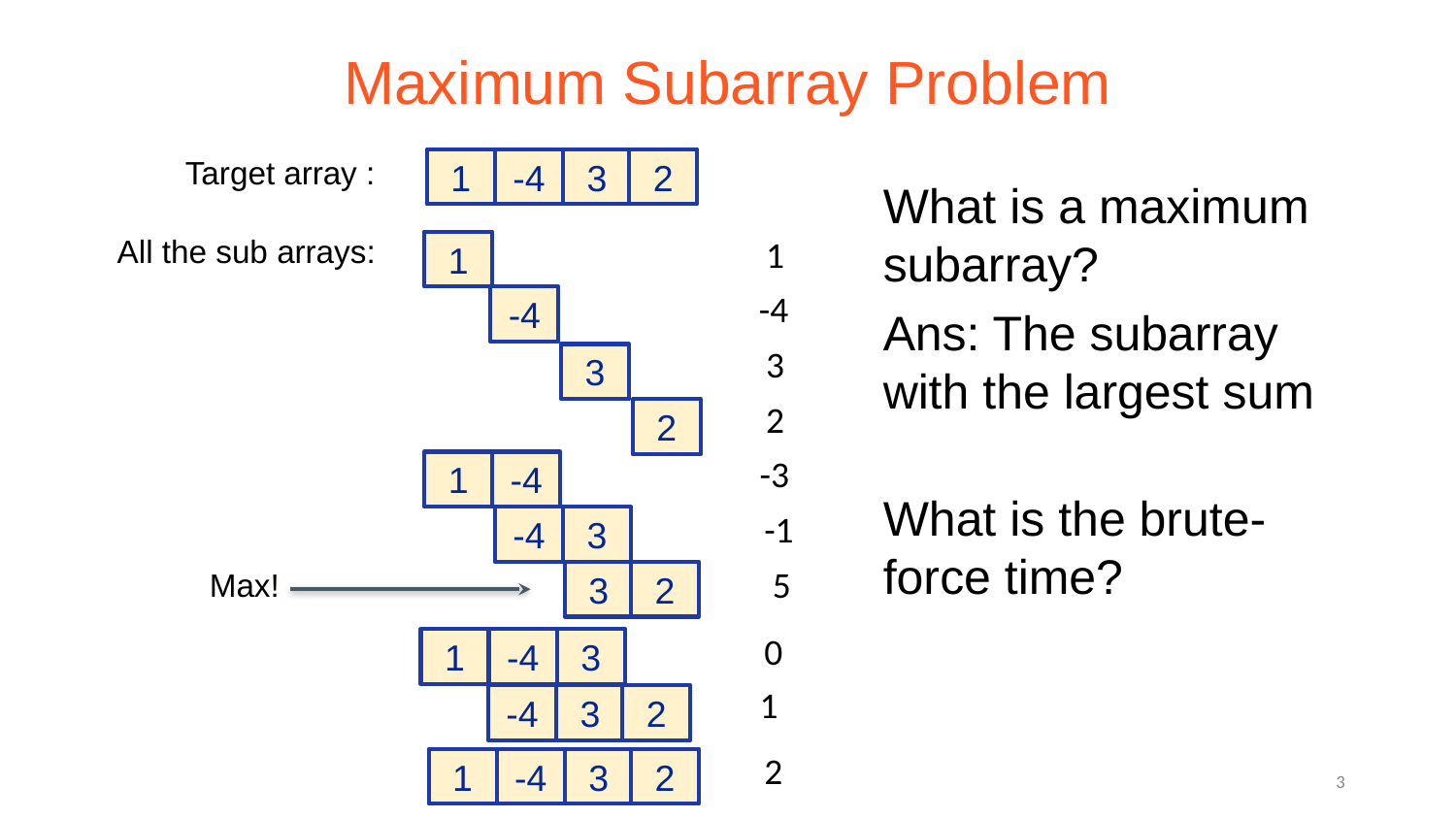

Maximum Subarray Problem
Target array :
1
-4
3
2
What is a maximum subarray?
1
All the sub arrays:
1
-4
-4
Ans: The subarray with the largest sum
3
3
2
2
-3
1
-4
What is the brute-force time?
-1
-4
3
5
Max!
3
2
0
1
-4
3
1
-4
3
2
2
1
-4
3
2
3